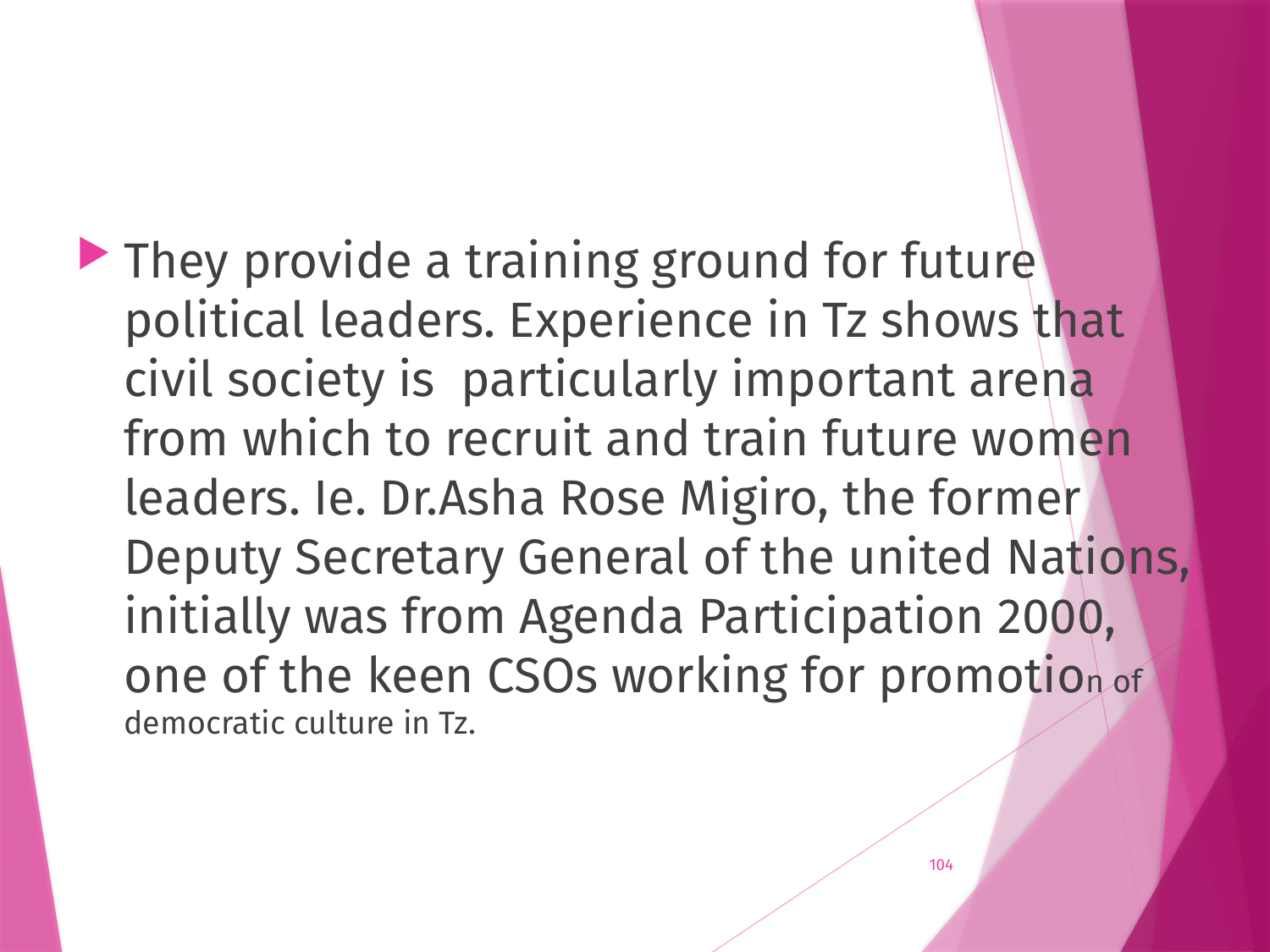

#
They provide a training ground for future political leaders. Experience in Tz shows that civil society is  particularly important arena from which to recruit and train future women leaders. Ie. Dr.Asha Rose Migiro, the former  Deputy Secretary General of the united Nations, initially was from Agenda Participation 2000, one of the keen CSOs working for promotion of democratic culture in Tz.
104